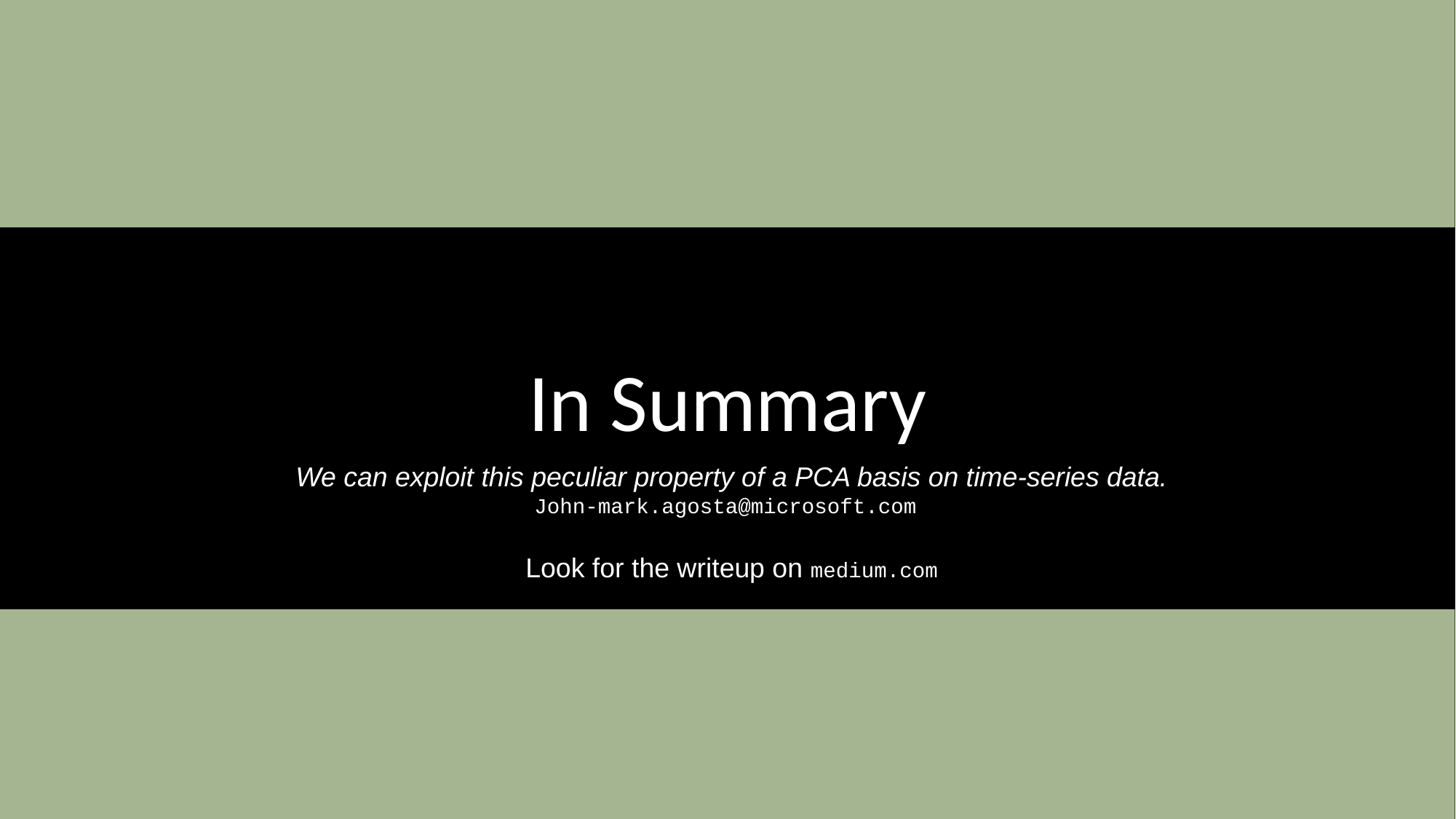

# In Summary
We can exploit this peculiar property of a PCA basis on time-series data.
John-mark.agosta@microsoft.com

Look for the writeup on medium.com